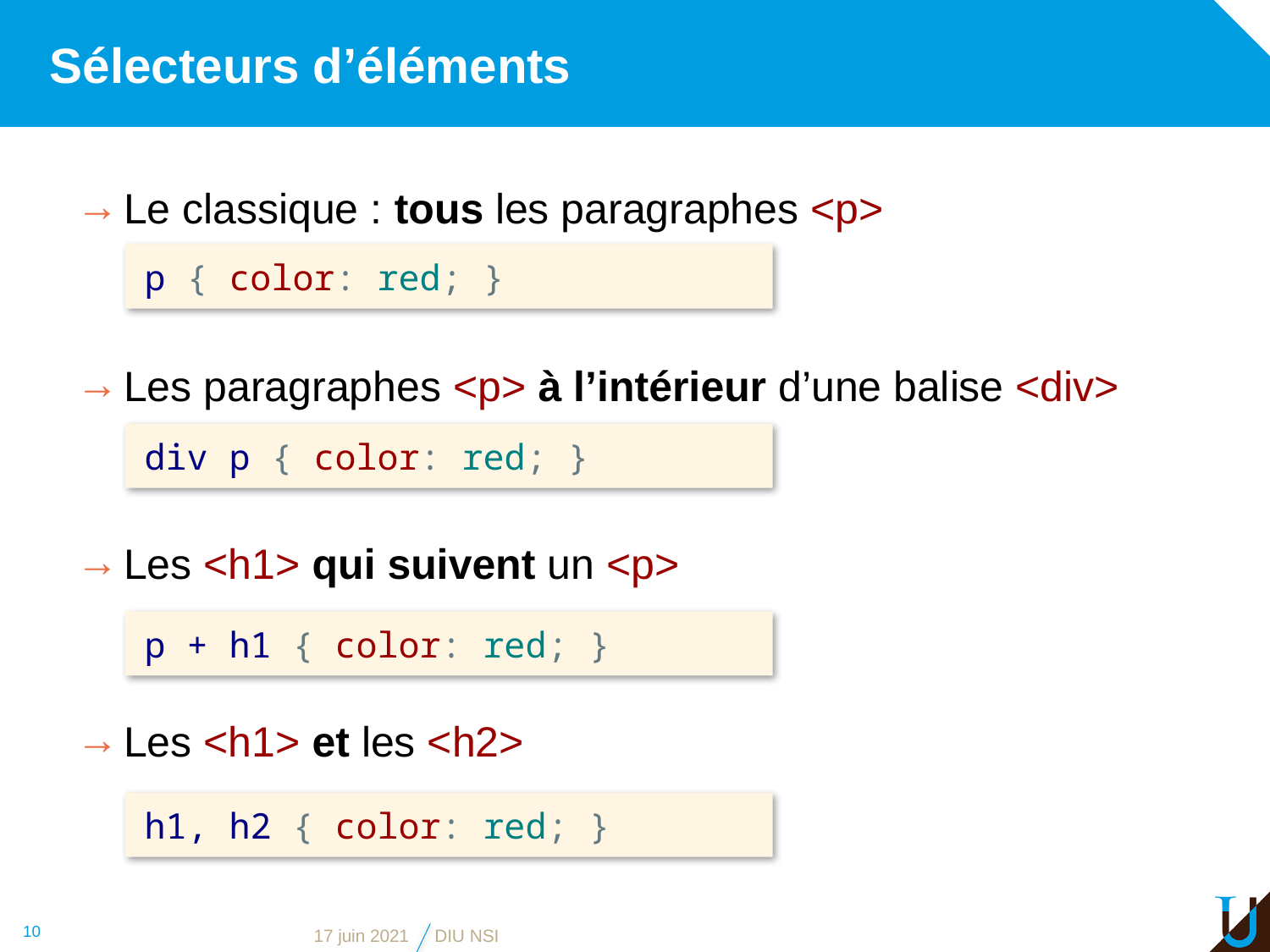

# Sélecteurs d’éléments
Le classique : tous les paragraphes <p>

Les paragraphes <p> à l’intérieur d’une balise <div>

Les <h1> qui suivent un <p>

Les <h1> et les <h2>
p { color: red; }
div p { color: red; }
p + h1 { color: red; }
h1, h2 { color: red; }
10
17 juin 2021
DIU NSI